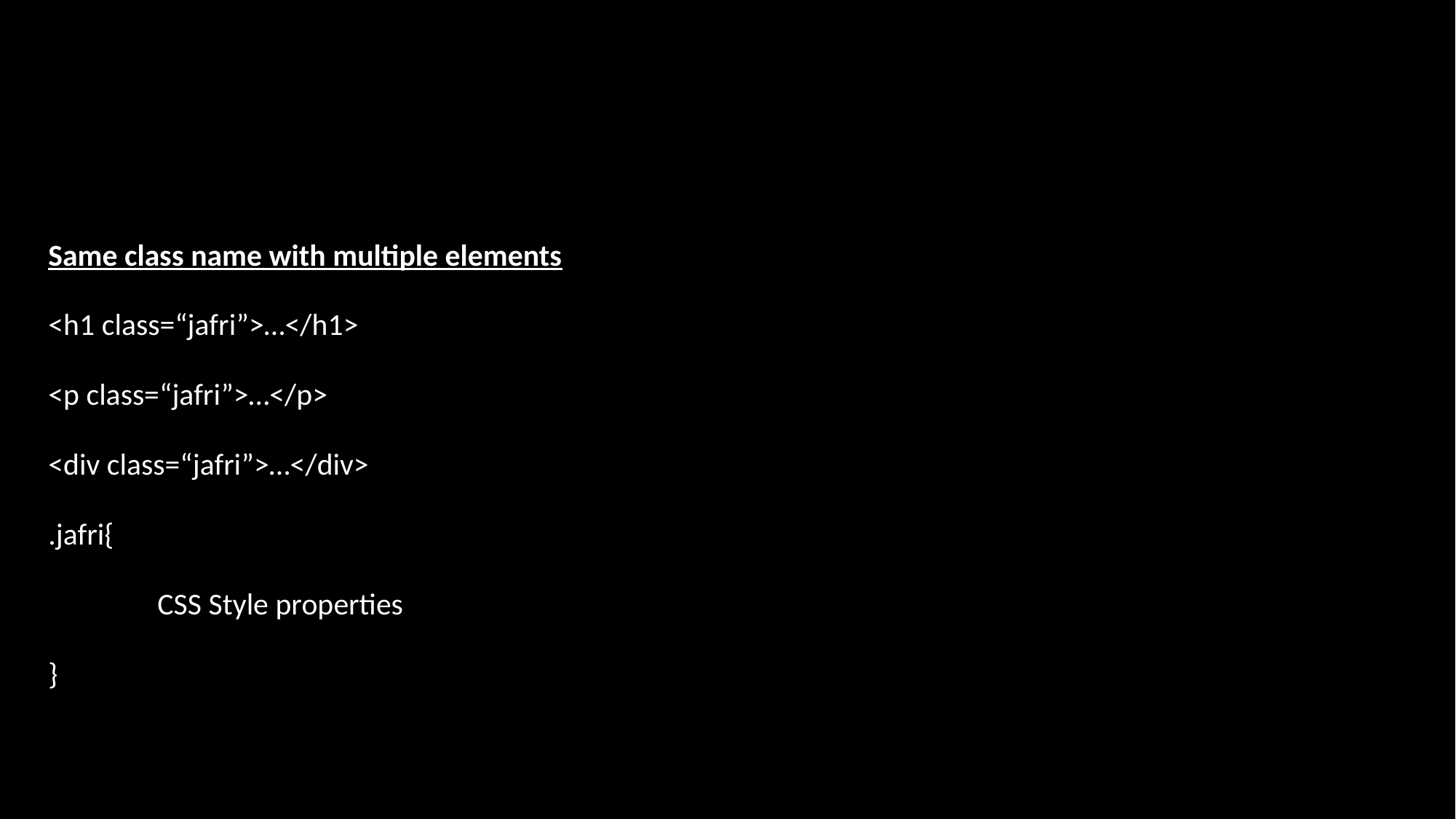

Same class name with multiple elements
<h1 class=“jafri”>…</h1>
<p class=“jafri”>…</p>
<div class=“jafri”>…</div>
.jafri{
	CSS Style properties
}